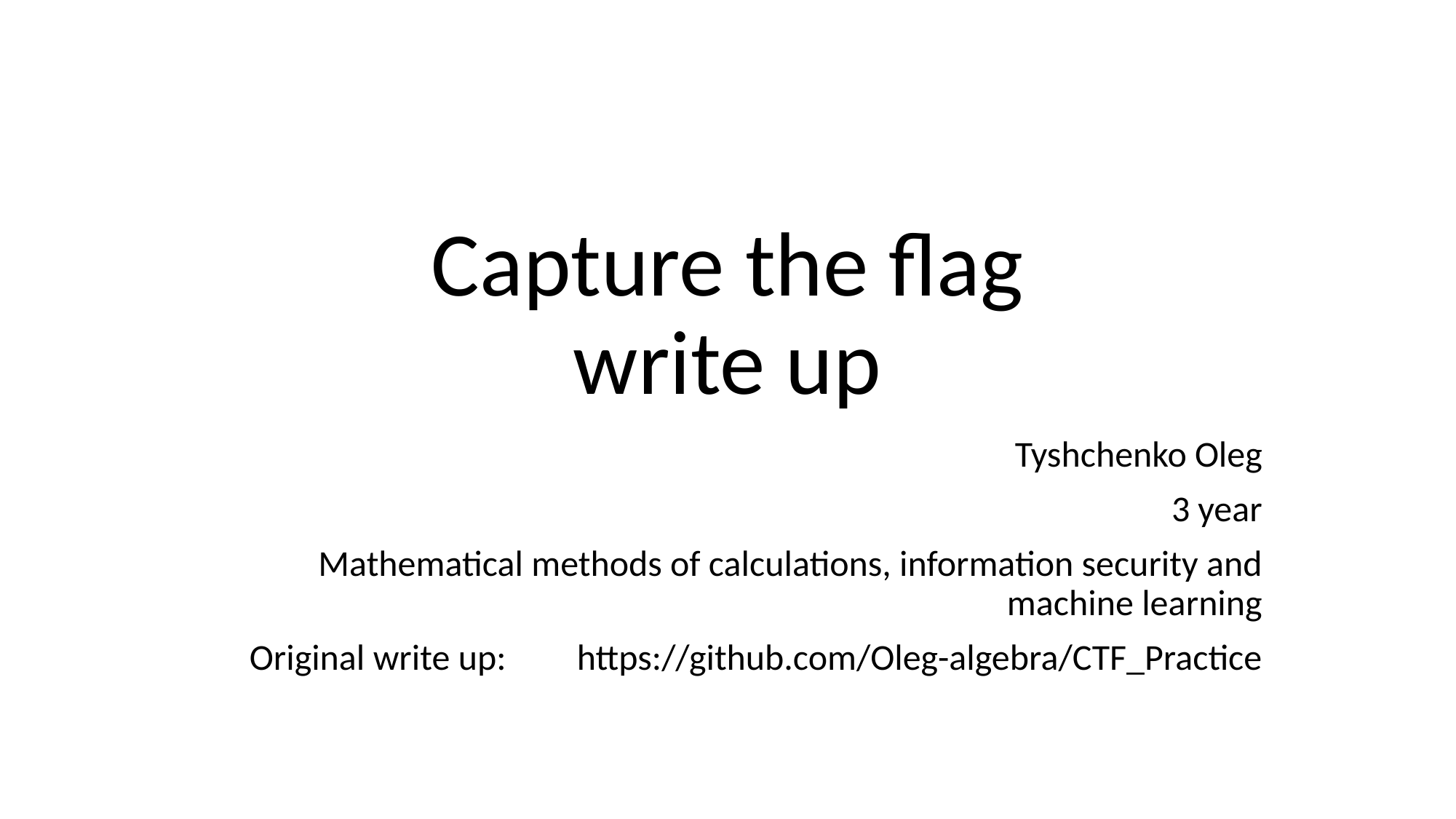

# Capture the flag write up
Tyshchenko Oleg
3 year
Mathematical methods of calculations, information security and machine learning
Original write up: 	https://github.com/Oleg-algebra/CTF_Practice